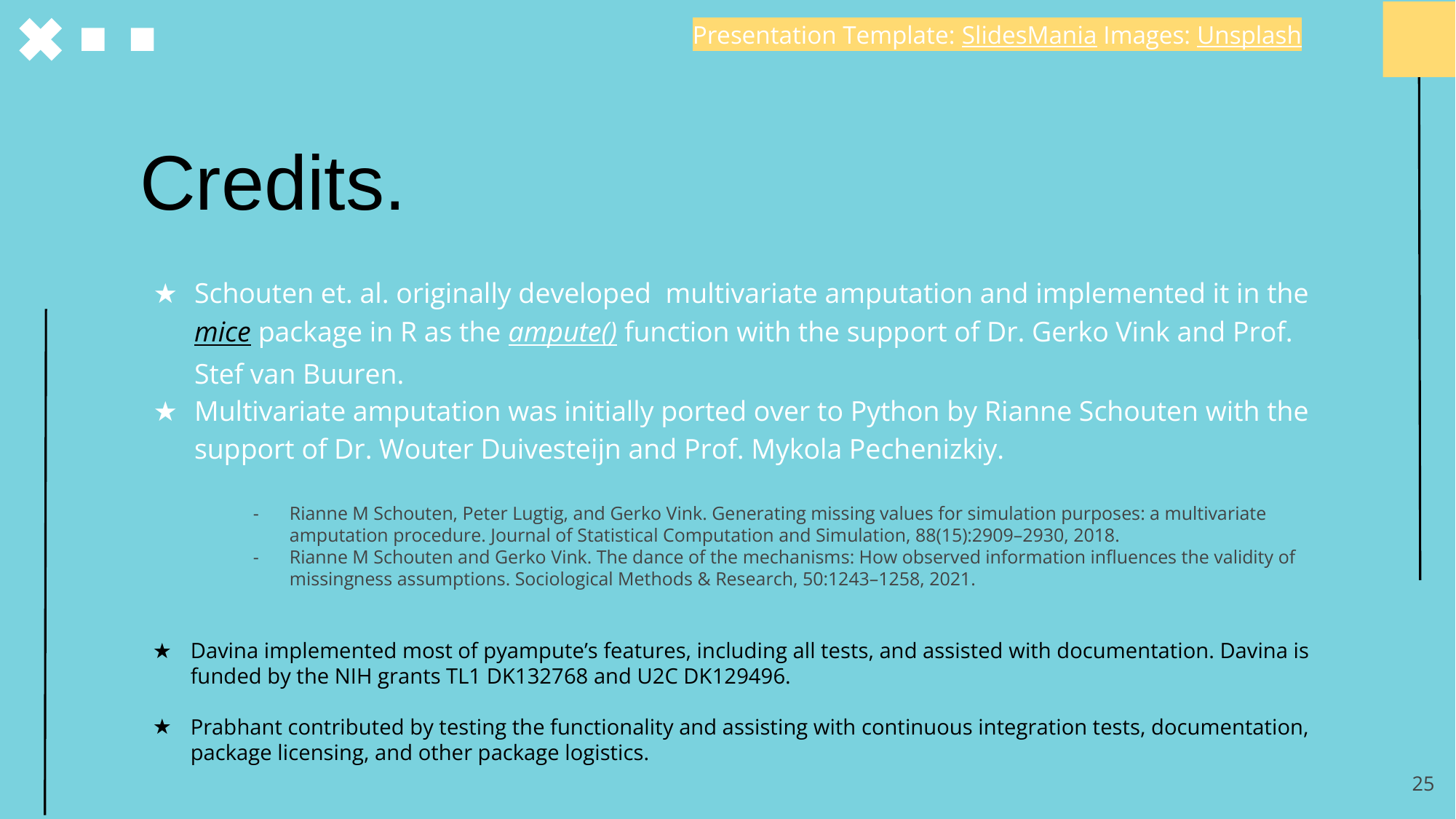

Presentation Template: SlidesMania Images: Unsplash
# Credits.
Schouten et. al. originally developed  multivariate amputation and implemented it in the mice package in R as the ampute() function with the support of Dr. Gerko Vink and Prof. Stef van Buuren.
Multivariate amputation was initially ported over to Python by Rianne Schouten with the support of Dr. Wouter Duivesteijn and Prof. Mykola Pechenizkiy.
Rianne M Schouten, Peter Lugtig, and Gerko Vink. Generating missing values for simulation purposes: a multivariate amputation procedure. Journal of Statistical Computation and Simulation, 88(15):2909–2930, 2018.
Rianne M Schouten and Gerko Vink. The dance of the mechanisms: How observed information influences the validity of missingness assumptions. Sociological Methods & Research, 50:1243–1258, 2021.
Davina implemented most of pyampute’s features, including all tests, and assisted with documentation. Davina is funded by the NIH grants TL1 DK132768 and U2C DK129496.

Prabhant contributed by testing the functionality and assisting with continuous integration tests, documentation, package licensing, and other package logistics.

25